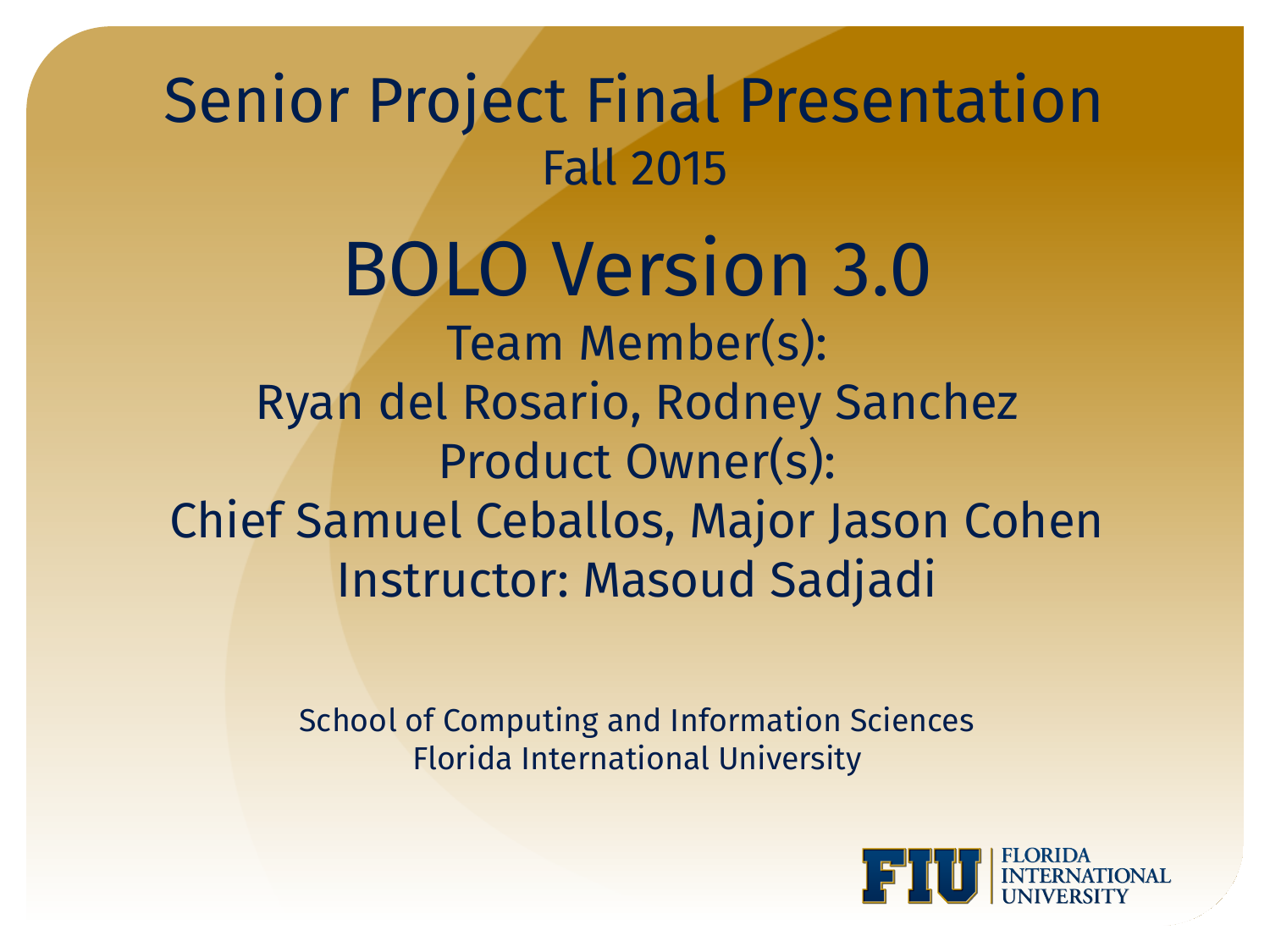

Senior Project Final Presentation
Fall 2015
# BOLO Version 3.0 Team Member(s): Ryan del Rosario, Rodney Sanchez Product Owner(s): Chief Samuel Ceballos, Major Jason Cohen Instructor: Masoud Sadjadi School of Computing and Information Sciences Florida International University